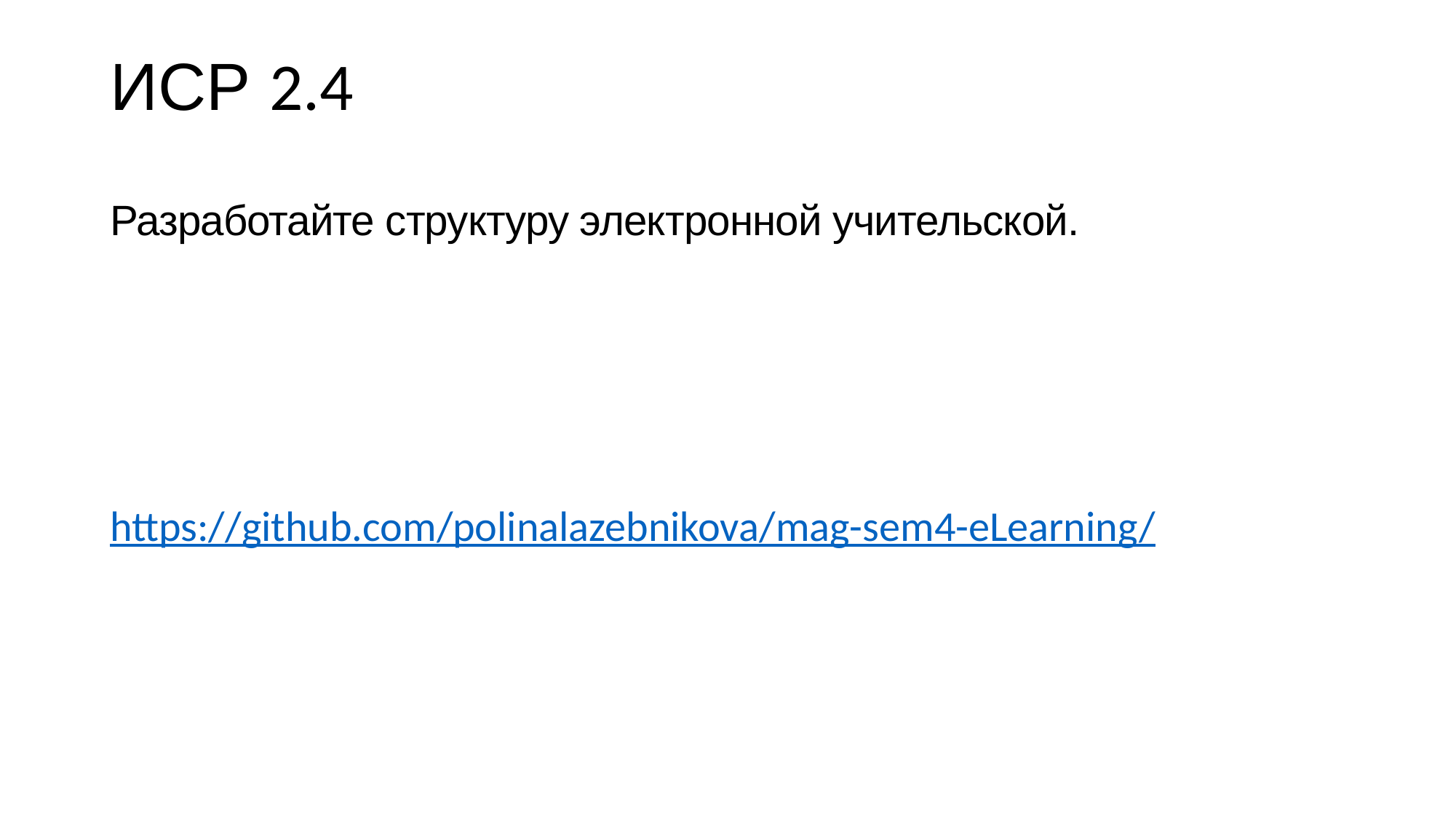

ИСР 2.4

Разработайте структуру электронной учительской.
https://github.com/polinalazebnikova/mag-sem4-eLearning/